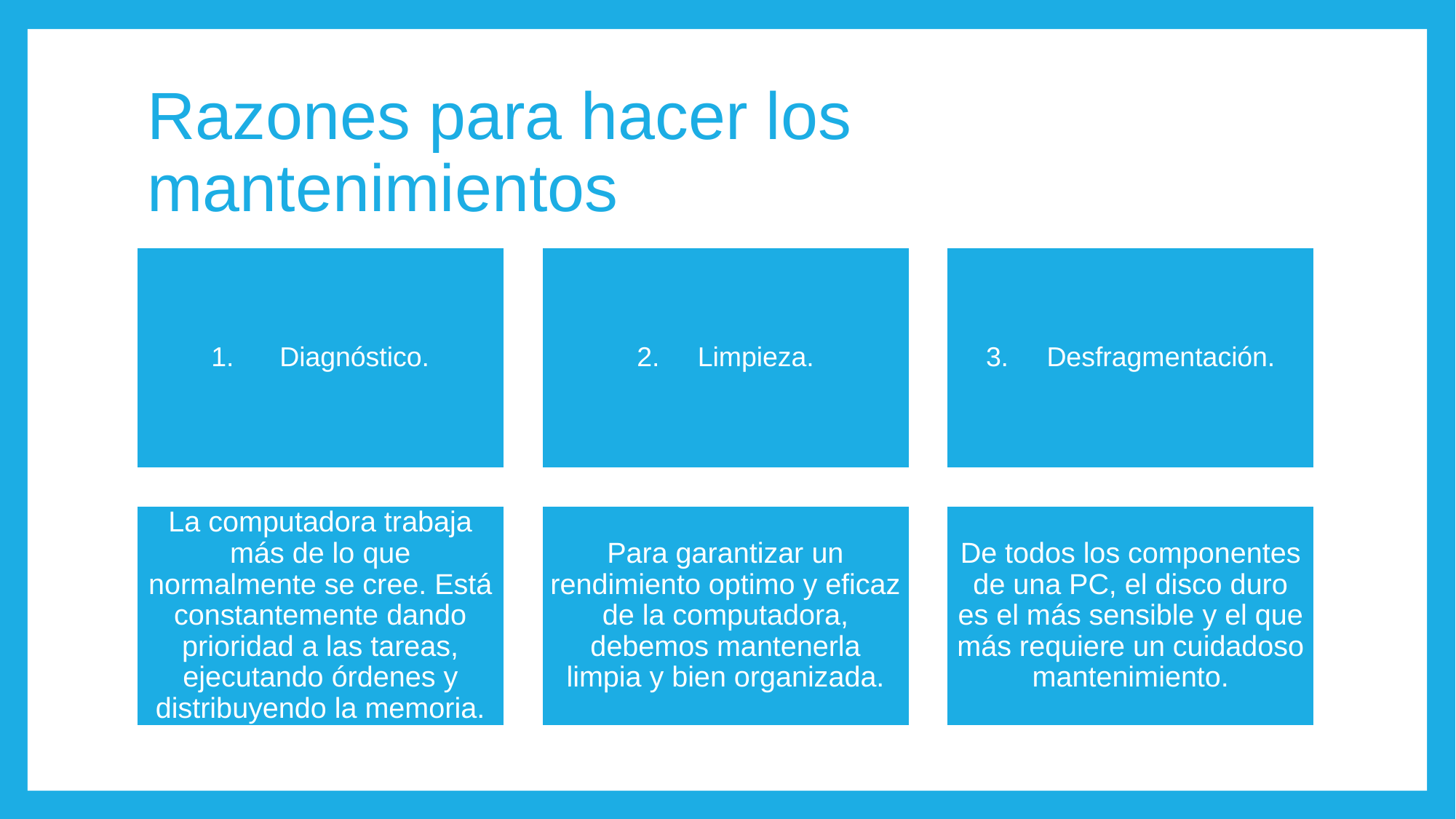

# Razones para hacer los mantenimientos
1.      Diagnóstico.
2.     Limpieza.
3.     Desfragmentación.
La computadora trabaja más de lo que normalmente se cree. Está constantemente dando prioridad a las tareas, ejecutando órdenes y distribuyendo la memoria.
Para garantizar un rendimiento optimo y eficaz de la computadora, debemos mantenerla limpia y bien organizada.
De todos los componentes de una PC, el disco duro es el más sensible y el que más requiere un cuidadoso mantenimiento.